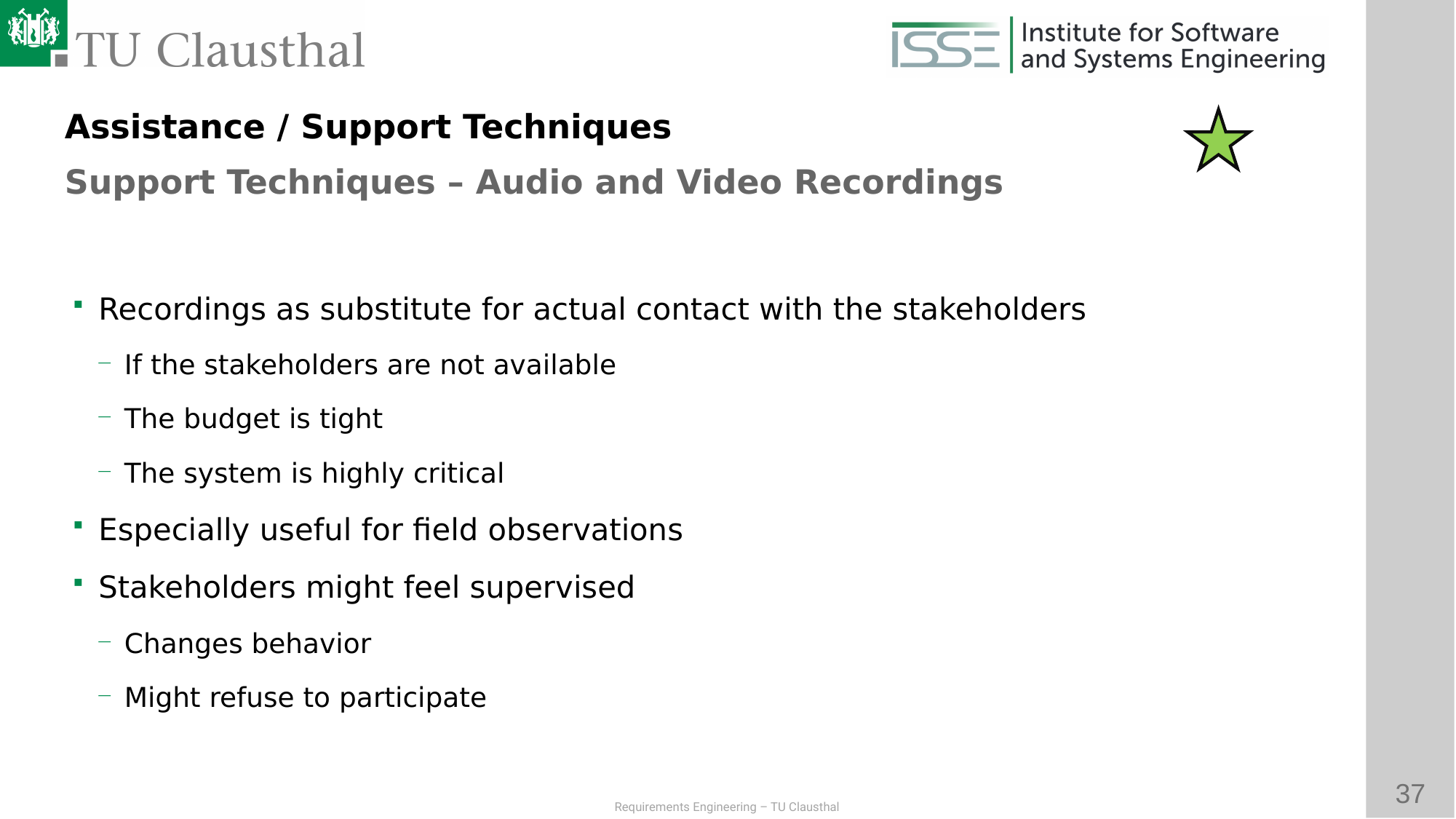

Assistance / Support Techniques

Support Techniques – Audio and Video Recordings

Recordings as substitute for actual contact with the stakeholders
If the stakeholders are not available
The budget is tight
The system is highly critical
Especially useful for field observations
Stakeholders might feel supervised
Changes behavior
Might refuse to participate